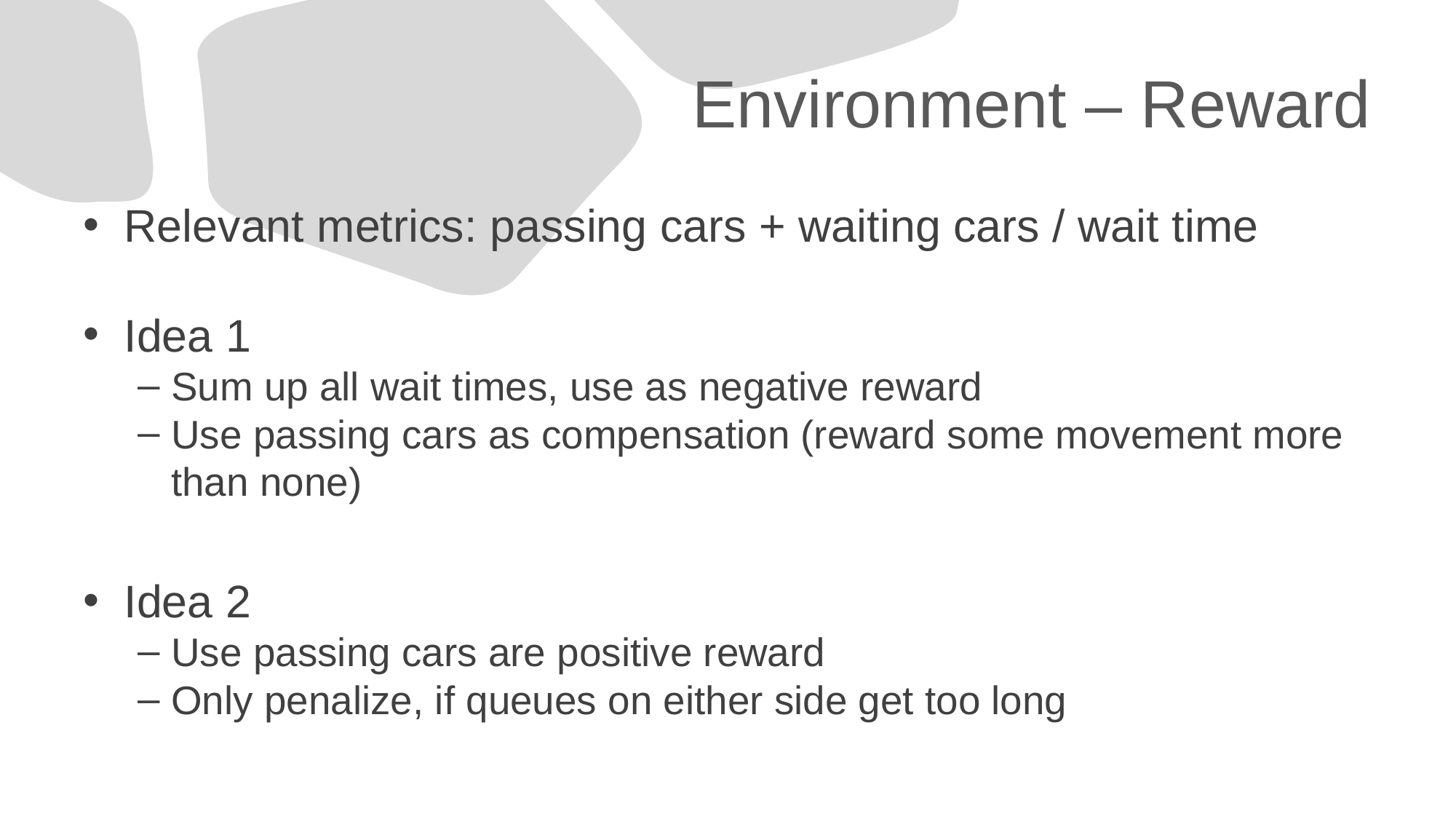

# Environment – Reward
Relevant metrics: passing cars + waiting cars / wait time

Idea 1
Sum up all wait times, use as negative reward
Use passing cars as compensation (reward some movement more than none)

Idea 2
Use passing cars are positive reward
Only penalize, if queues on either side get too long